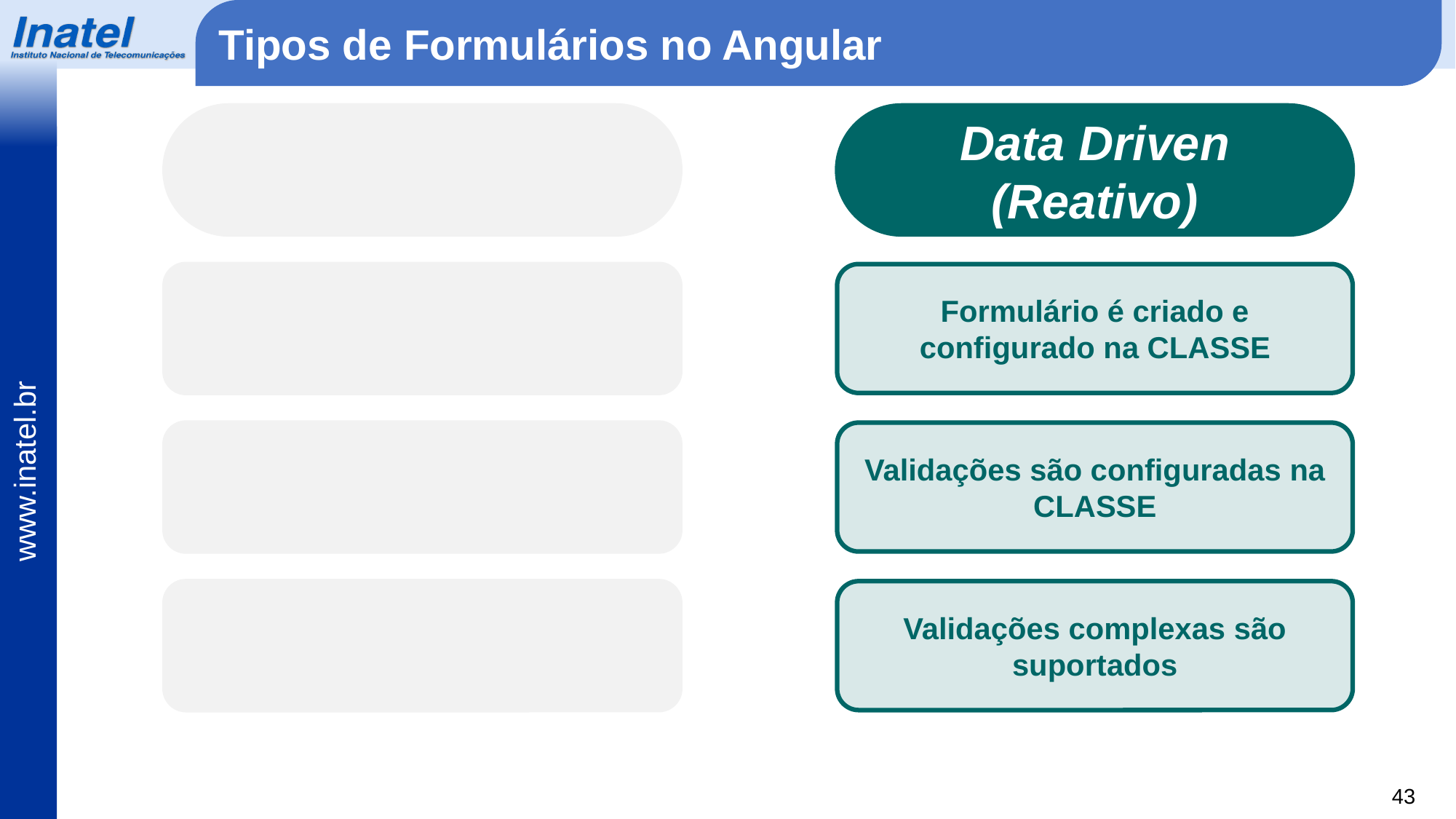

Tipos de Formulários no Angular
Template Driven
Data Driven (Reativo)
Formulário é criado e
configurado no HTML
Formulário é criado e configurado na CLASSE
Validações simples são feitas no HTML (nativa no HTML 5)
Validações são configuradas na CLASSE
Sem suporte para validações mais complexas
Validações complexas são suportados